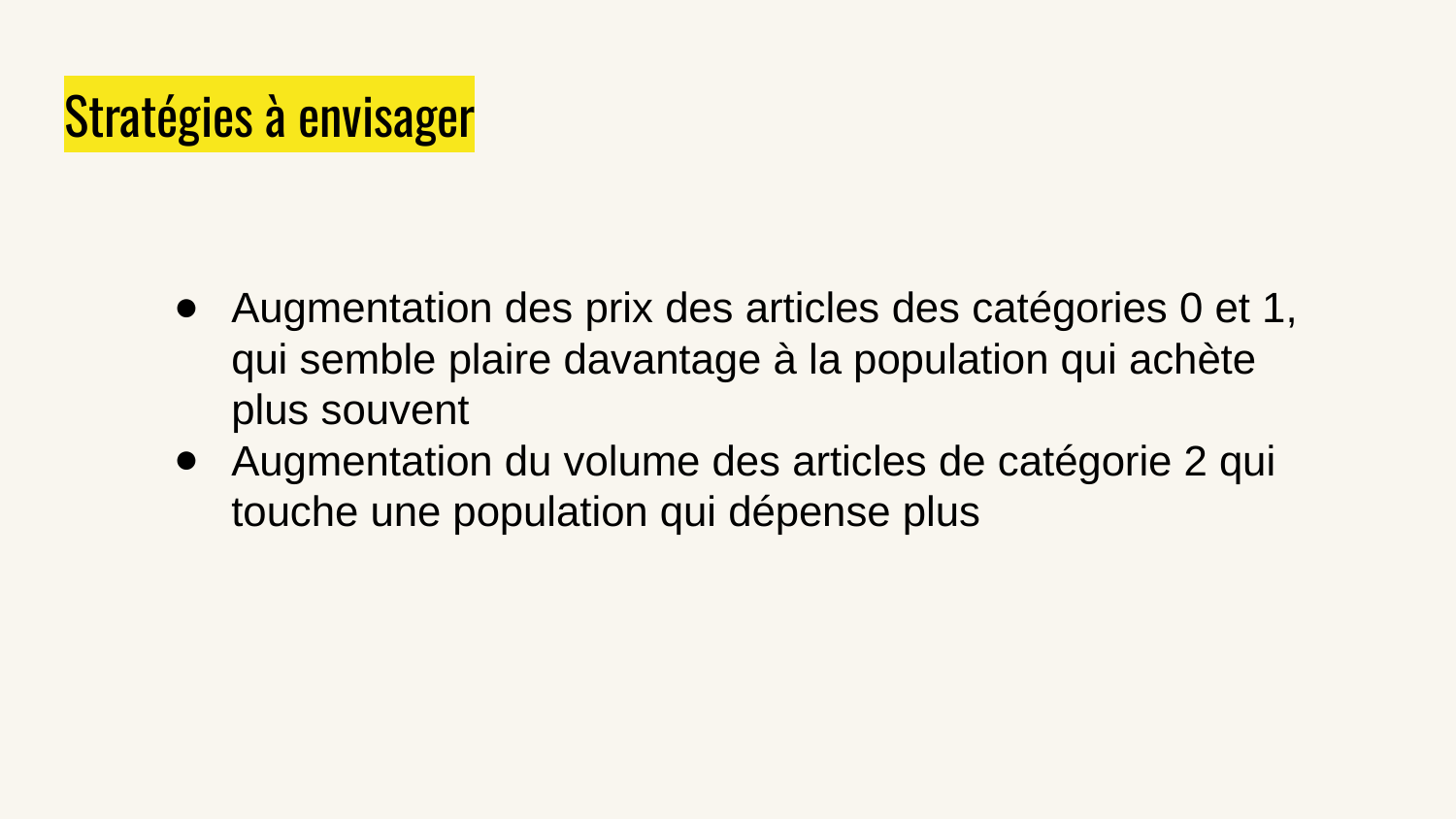

# Stratégies à envisager
Augmentation des prix des articles des catégories 0 et 1, qui semble plaire davantage à la population qui achète plus souvent
Augmentation du volume des articles de catégorie 2 qui touche une population qui dépense plus